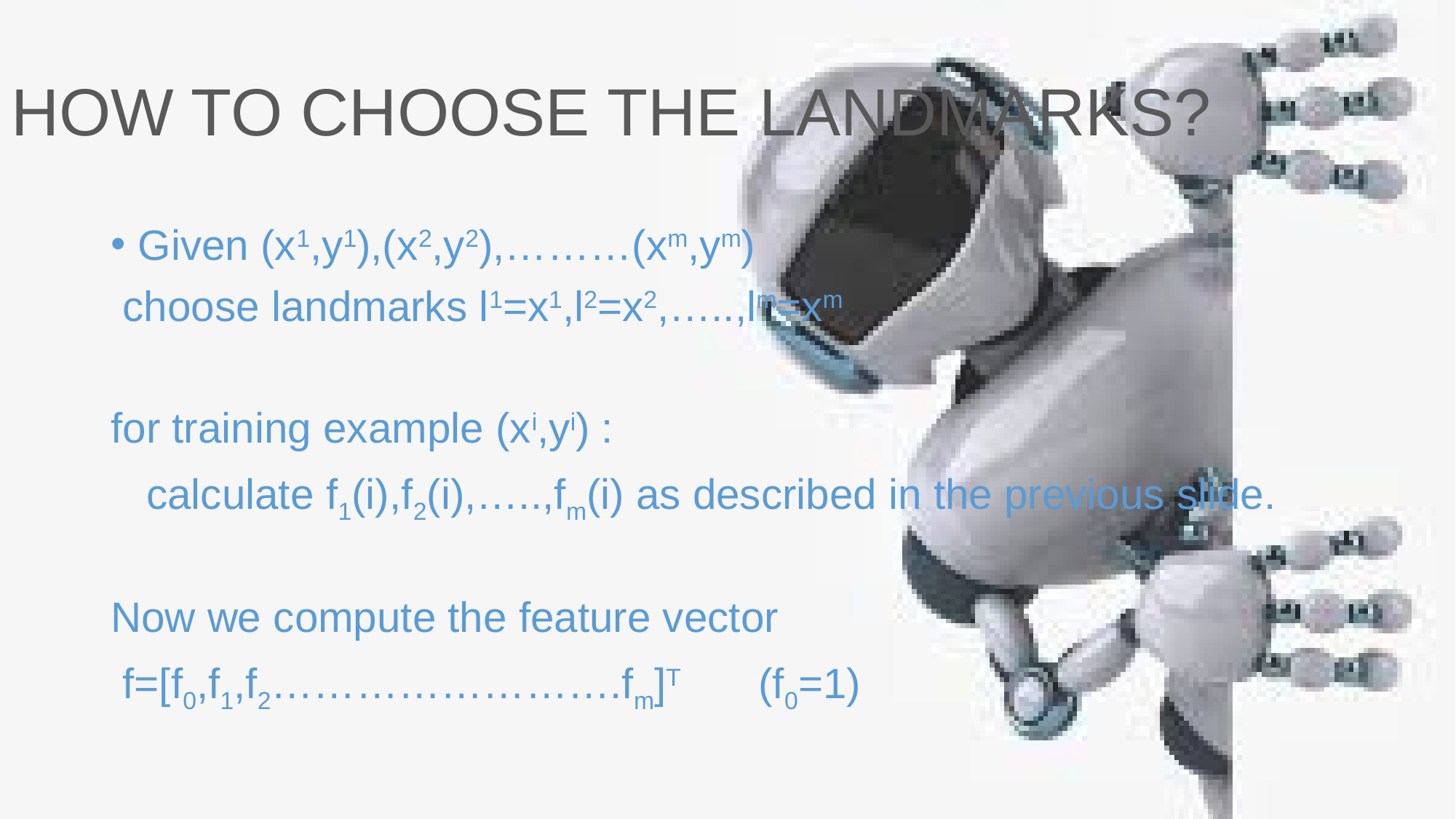

# HOW TO CHOOSE THE LANDMARKS?
Given (x1,y1),(x2,y2),………(xm,ym)
 choose landmarks l1=x1,l2=x2,…..,lm=xm

for training example (xi,yi) :
   calculate f1(i),f2(i),…..,fm(i) as described in the previous slide.

Now we compute the feature vector
 f=[f0,f1,f2…………………….fm]T       (f0=1)